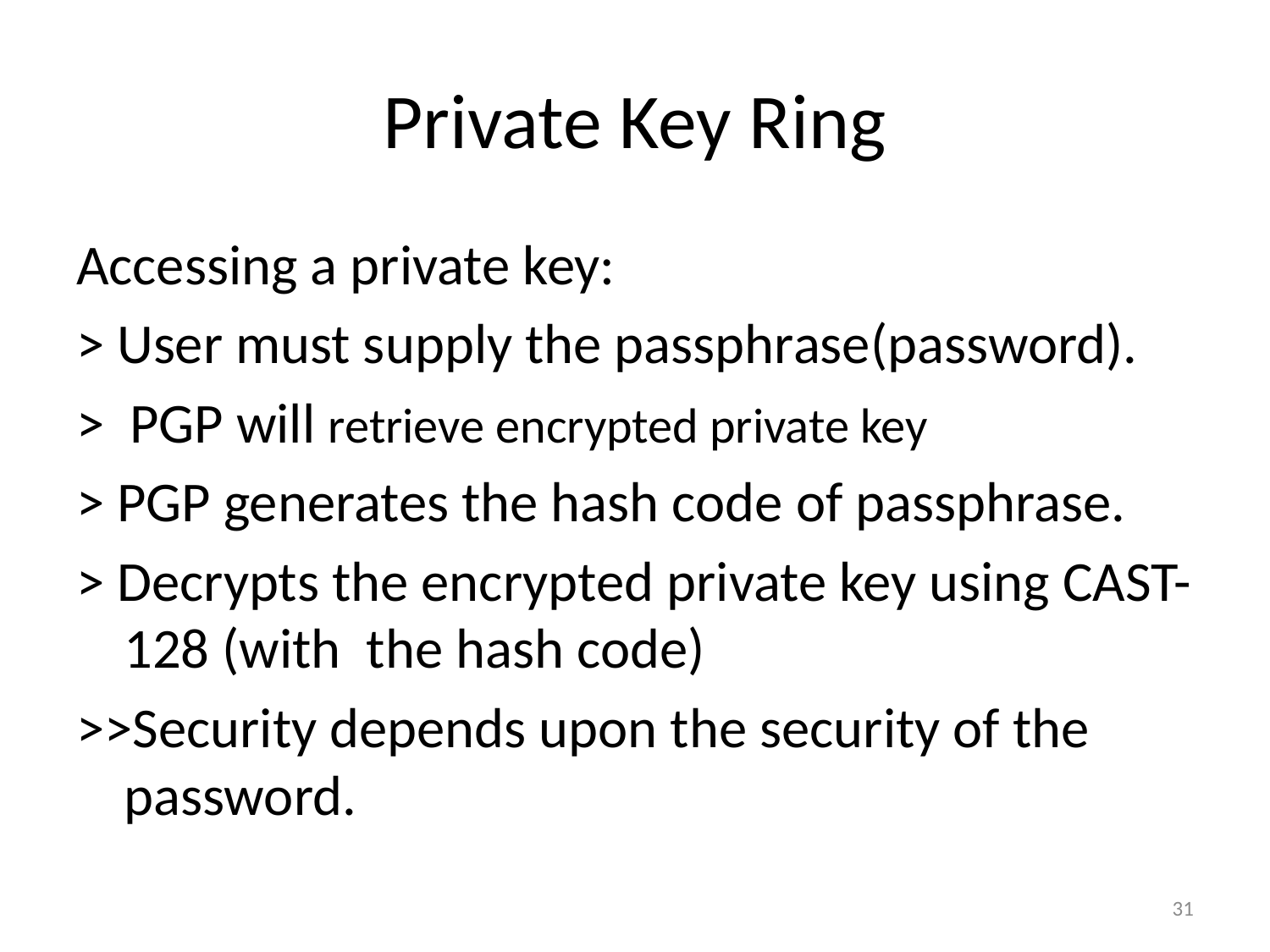

# Private Key Ring
Accessing a private key:
> User must supply the passphrase(password).
>  PGP will retrieve encrypted private key
> PGP generates the hash code of passphrase.
> Decrypts the encrypted private key using CAST-128 (with  the hash code)
>>Security depends upon the security of the password.

31